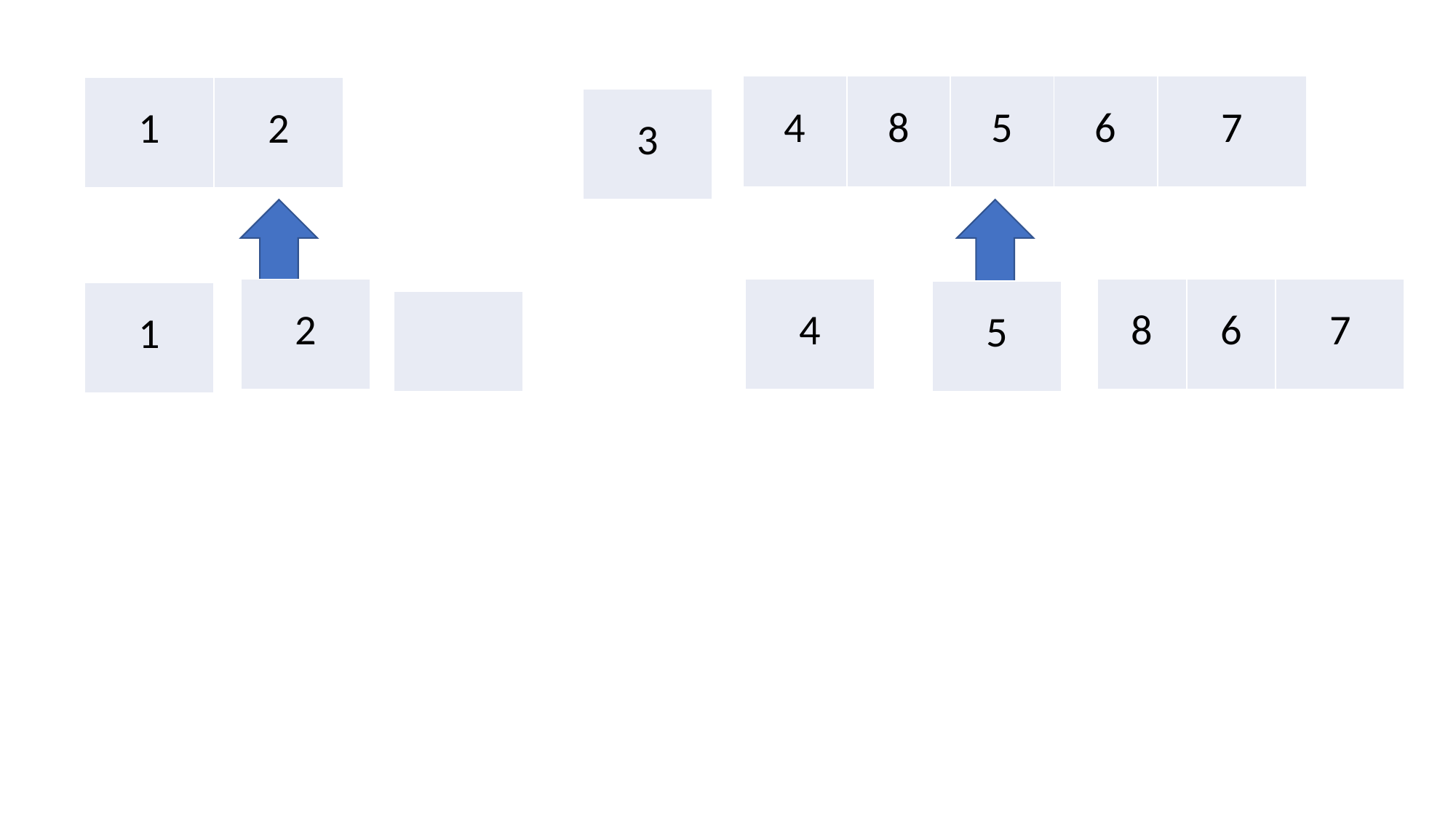

| 4 | 8 | 5 | 6 | 7 |
| --- | --- | --- | --- | --- |
| 1 | 2 |
| --- | --- |
| 3 |
| --- |

| 2 |
| --- |
| 4 |
| --- |
| 8 | 6 | 7 |
| --- | --- | --- |
| 5 |
| --- |
| 1 |
| --- |
|  |
| --- |